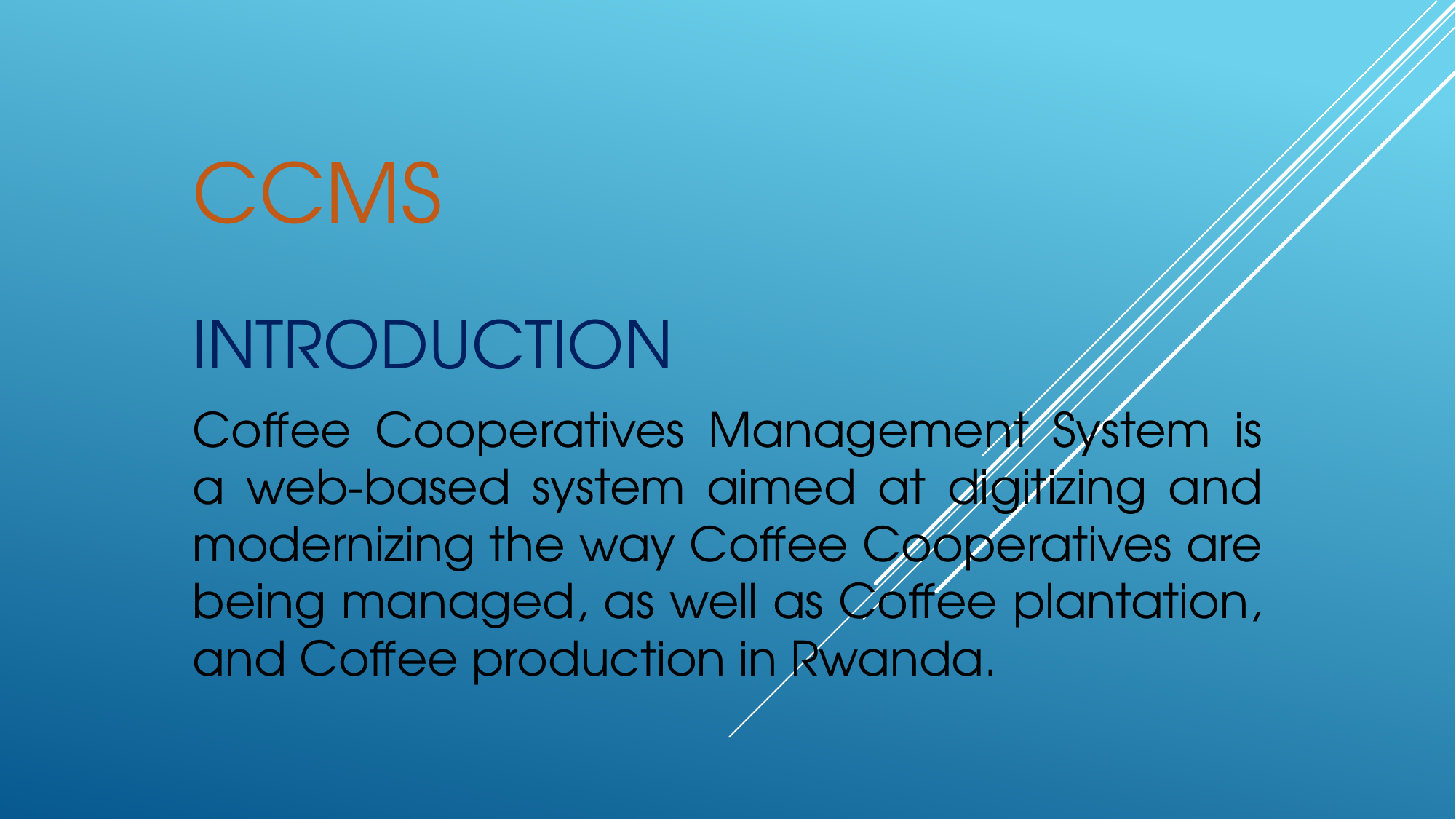

# CCMS
INTRODUCTION
Coffee Cooperatives Management System is a web-based system aimed at digitizing and modernizing the way Coffee Cooperatives are being managed, as well as Coffee plantation, and Coffee production in Rwanda.